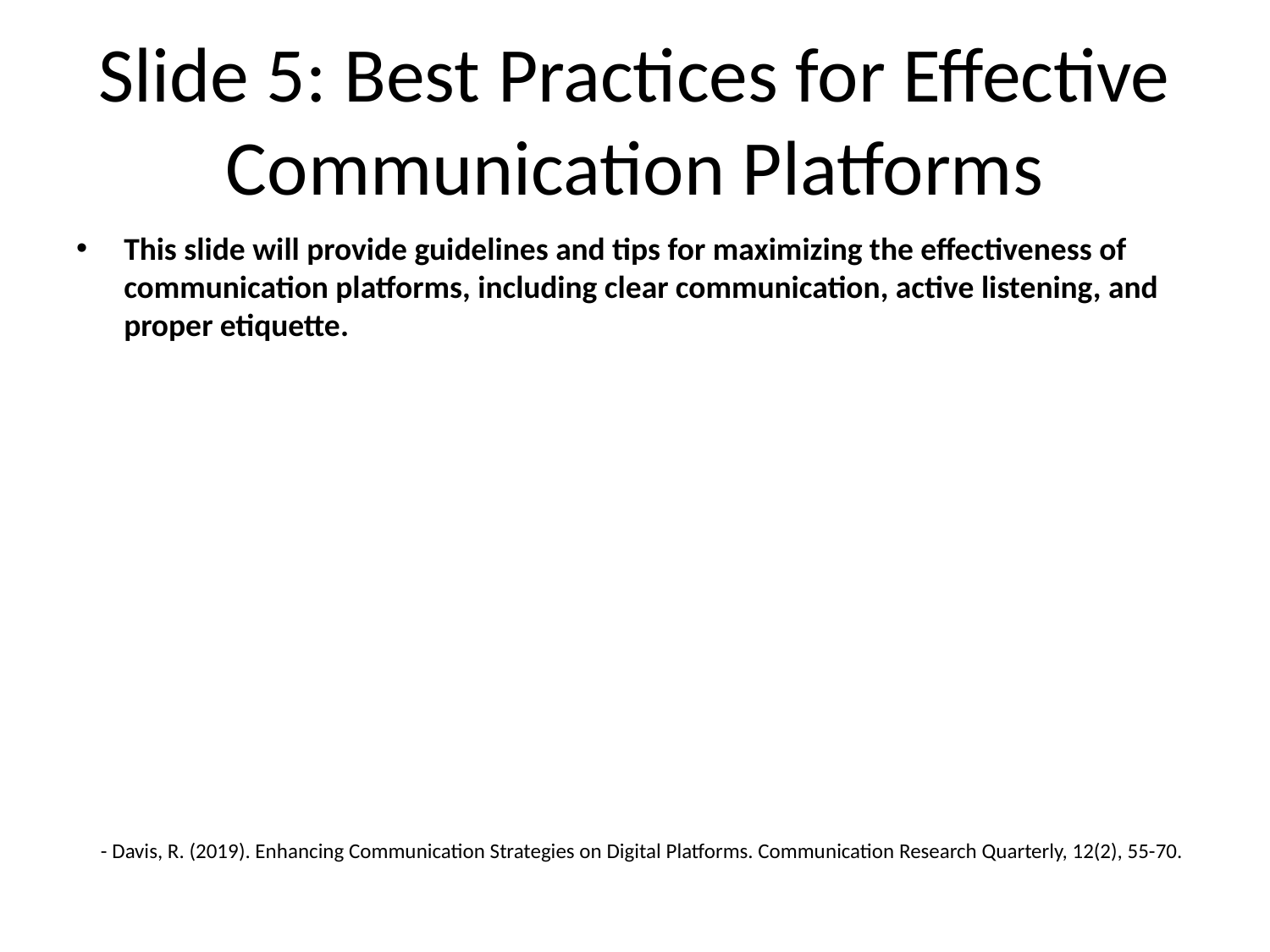

# Slide 5: Best Practices for Effective Communication Platforms
This slide will provide guidelines and tips for maximizing the effectiveness of communication platforms, including clear communication, active listening, and proper etiquette.

- Davis, R. (2019). Enhancing Communication Strategies on Digital Platforms. Communication Research Quarterly, 12(2), 55-70.